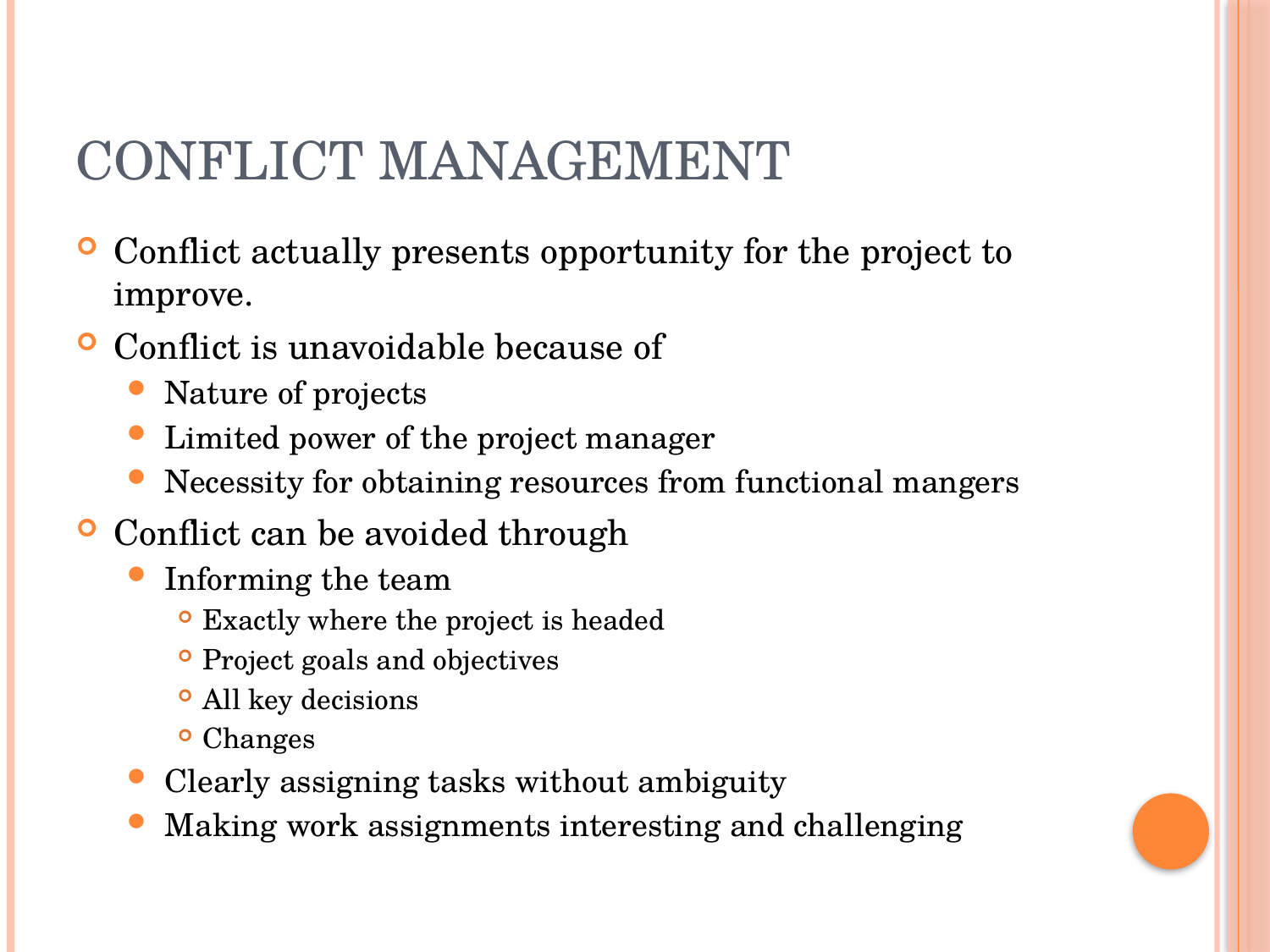

# Conflict Management
Conflict actually presents opportunity for the project to improve.
Conflict is unavoidable because of
Nature of projects
Limited power of the project manager
Necessity for obtaining resources from functional mangers
Conflict can be avoided through
Informing the team
Exactly where the project is headed
Project goals and objectives
All key decisions
Changes
Clearly assigning tasks without ambiguity
Making work assignments interesting and challenging